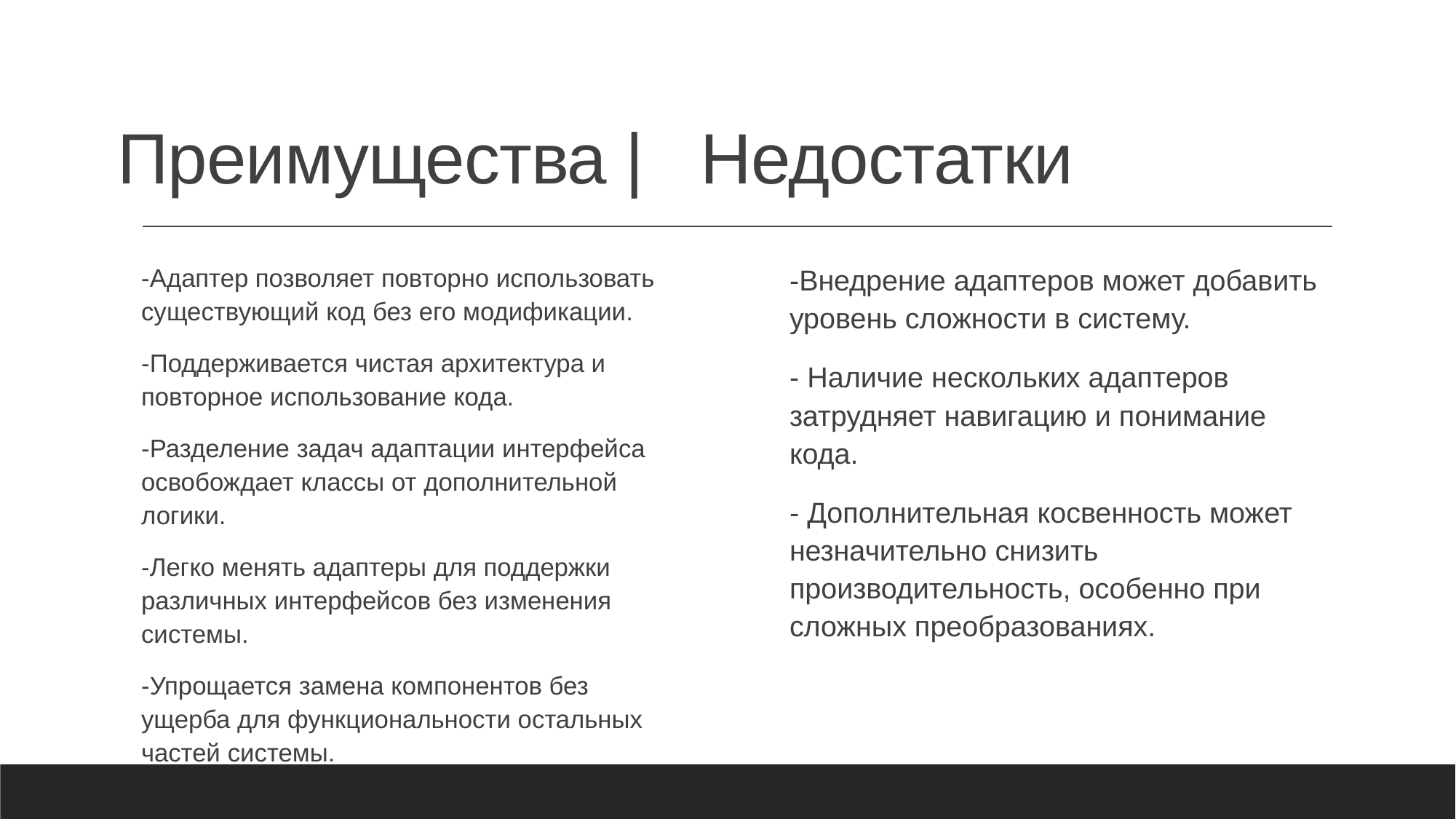

# Преимущества |   Недостатки
-Адаптер позволяет повторно использовать существующий код без его модификации.
-Поддерживается чистая архитектура и повторное использование кода.
-Разделение задач адаптации интерфейса освобождает классы от дополнительной логики.
-Легко менять адаптеры для поддержки различных интерфейсов без изменения системы.
-Упрощается замена компонентов без ущерба для функциональности остальных частей системы.

-Внедрение адаптеров может добавить уровень сложности в систему.
- Наличие нескольких адаптеров затрудняет навигацию и понимание кода.
- Дополнительная косвенность может незначительно снизить производительность, особенно при сложных преобразованиях.